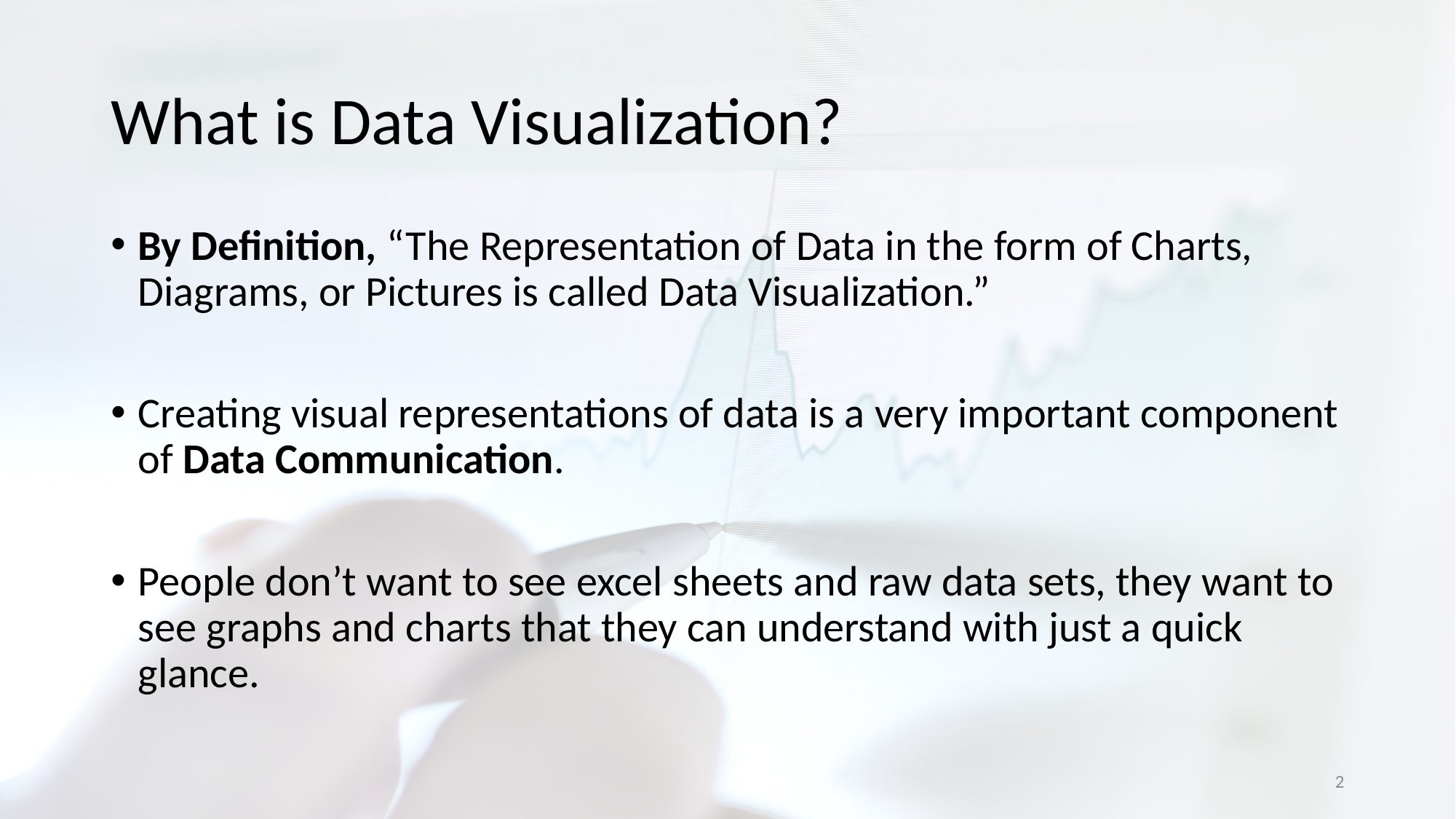

# What is Data Visualization?
By Definition, “The Representation of Data in the form of Charts, Diagrams, or Pictures is called Data Visualization.”

Creating visual representations of data is a very important component of Data Communication.

People don’t want to see excel sheets and raw data sets, they want to see graphs and charts that they can understand with just a quick glance.
2